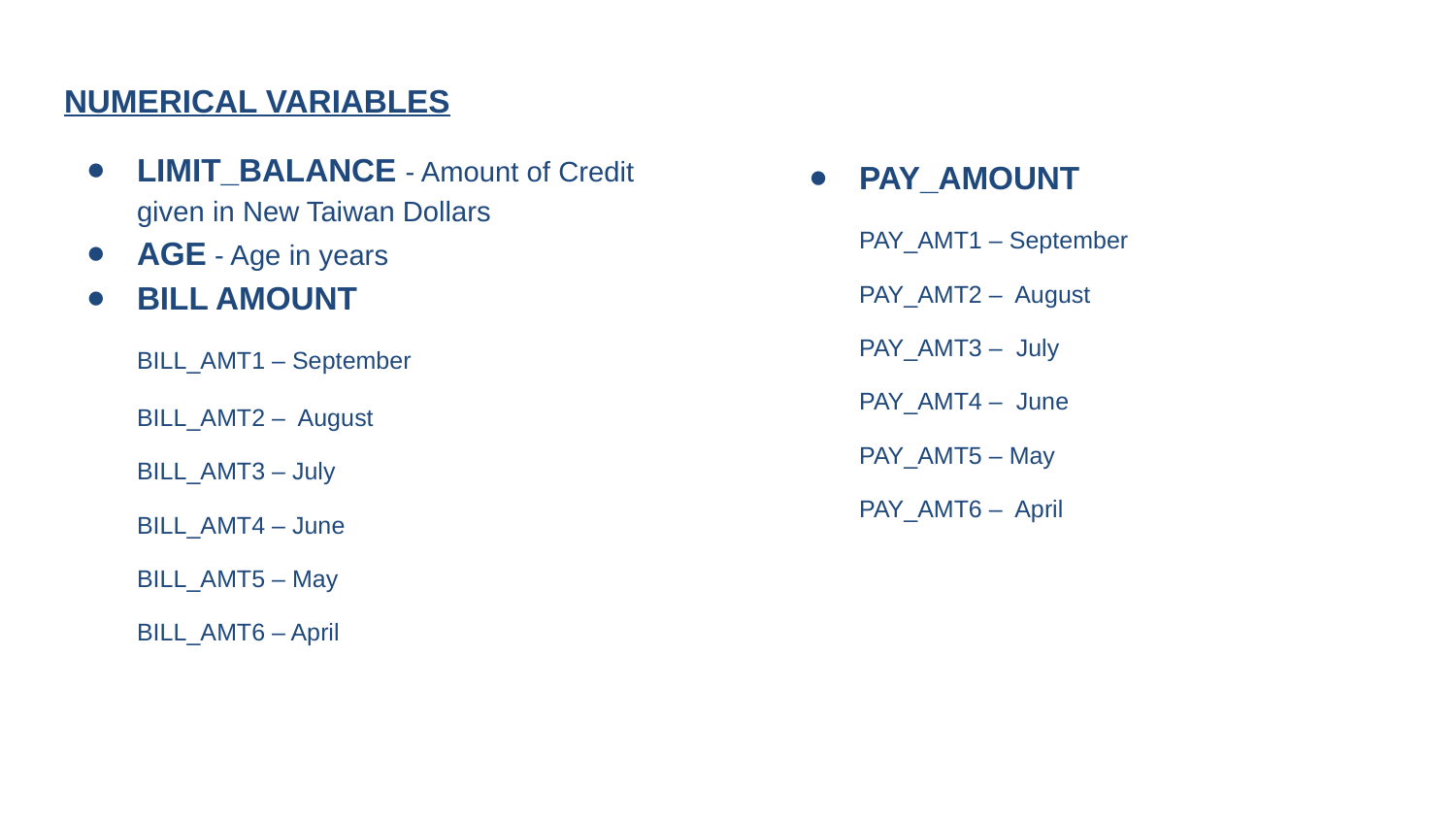

NUMERICAL VARIABLES
LIMIT_BALANCE - Amount of Credit given in New Taiwan Dollars
AGE - Age in years
BILL AMOUNT
BILL_AMT1 – September
BILL_AMT2 –  August
BILL_AMT3 – July
BILL_AMT4 – June
BILL_AMT5 – May
BILL_AMT6 – April
PAY_AMOUNT
PAY_AMT1 – September
PAY_AMT2 –  August
PAY_AMT3 –  July
PAY_AMT4 –  June
PAY_AMT5 – May
PAY_AMT6 –  April